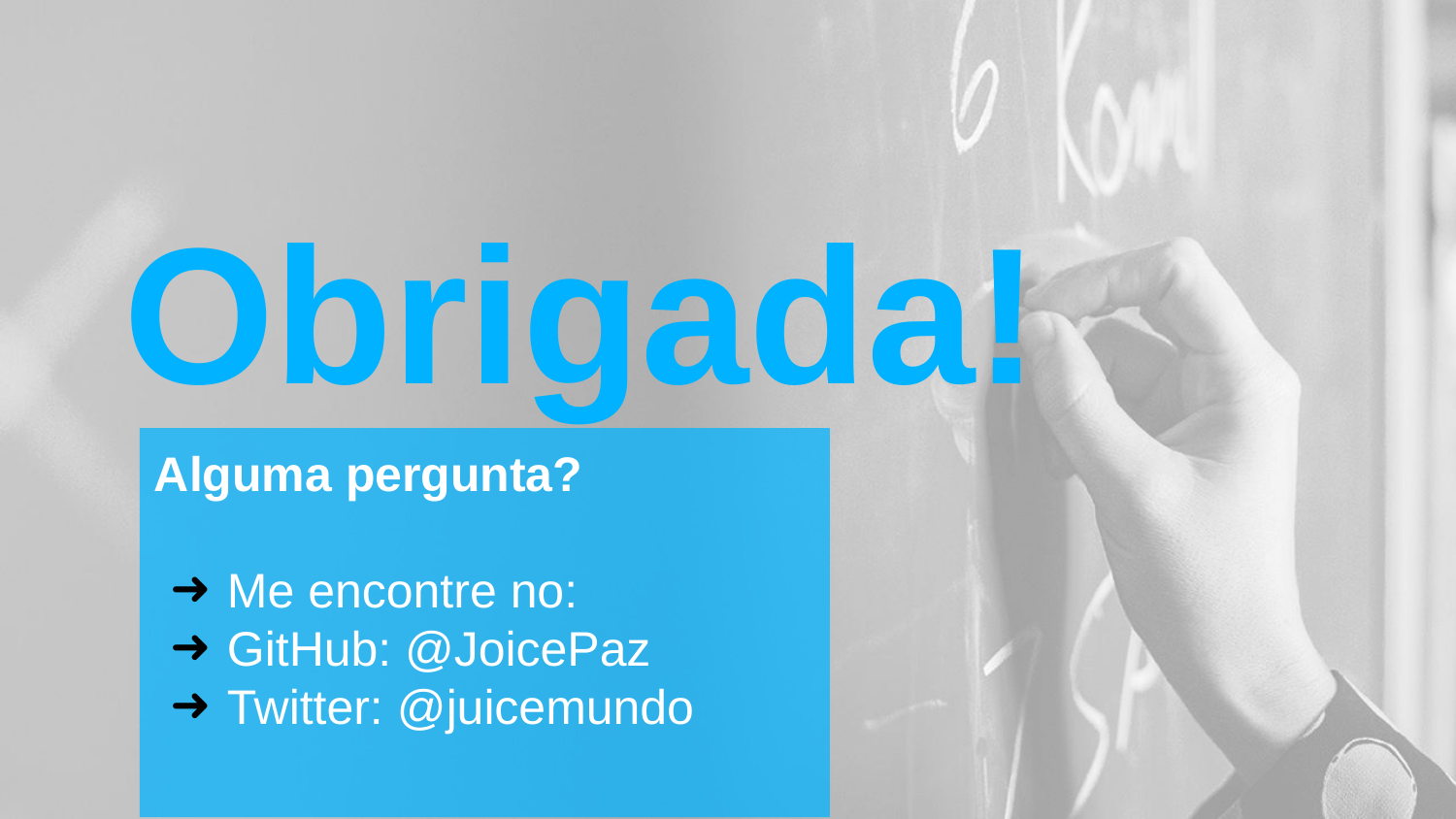

Obrigada!
Alguma pergunta?

Me encontre no:
GitHub: @JoicePaz
Twitter: @juicemundo